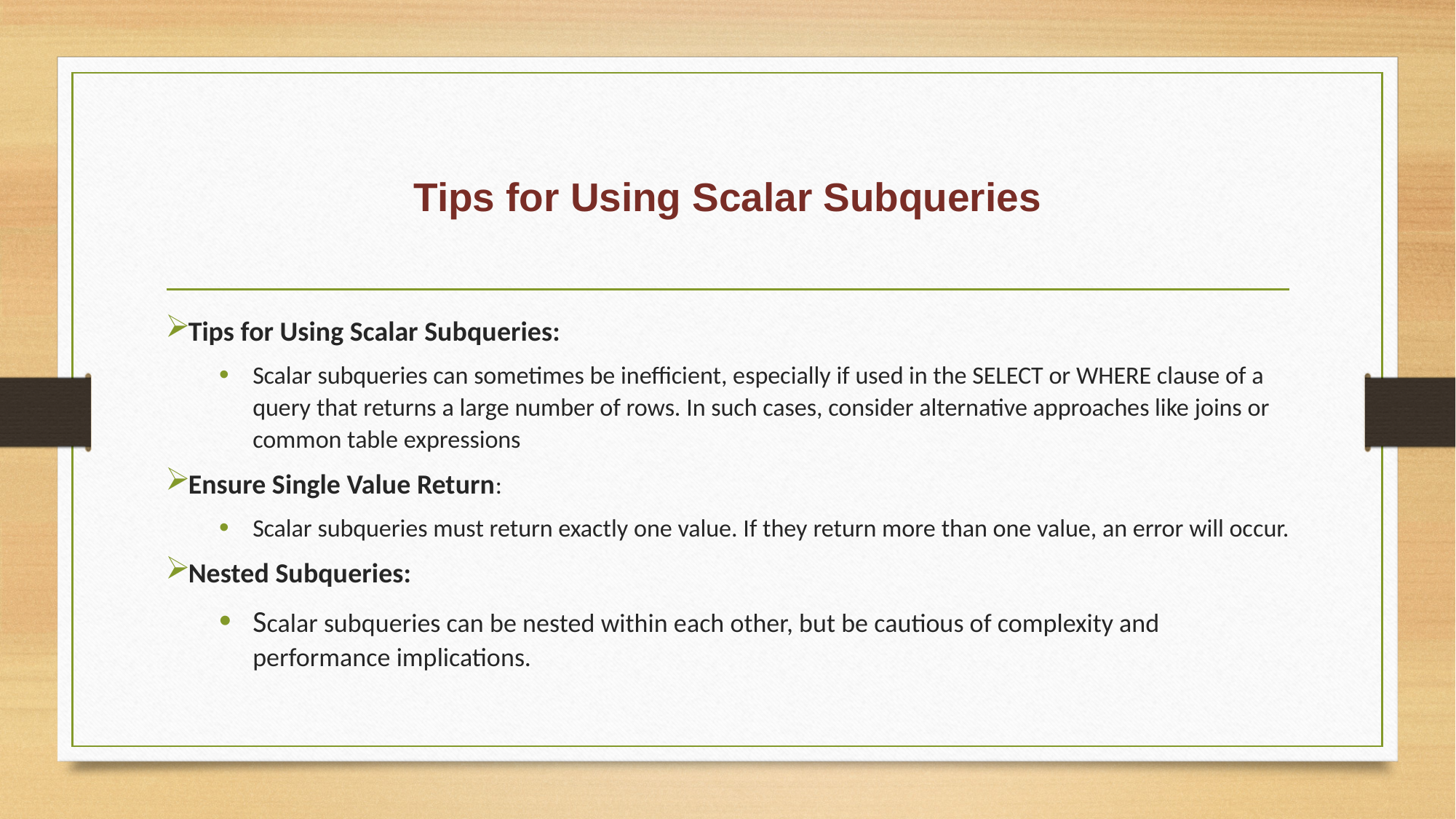

# Tips for Using Scalar Subqueries
Tips for Using Scalar Subqueries:
Scalar subqueries can sometimes be inefficient, especially if used in the SELECT or WHERE clause of a query that returns a large number of rows. In such cases, consider alternative approaches like joins or common table expressions
Ensure Single Value Return:
Scalar subqueries must return exactly one value. If they return more than one value, an error will occur.
Nested Subqueries:
Scalar subqueries can be nested within each other, but be cautious of complexity and performance implications.